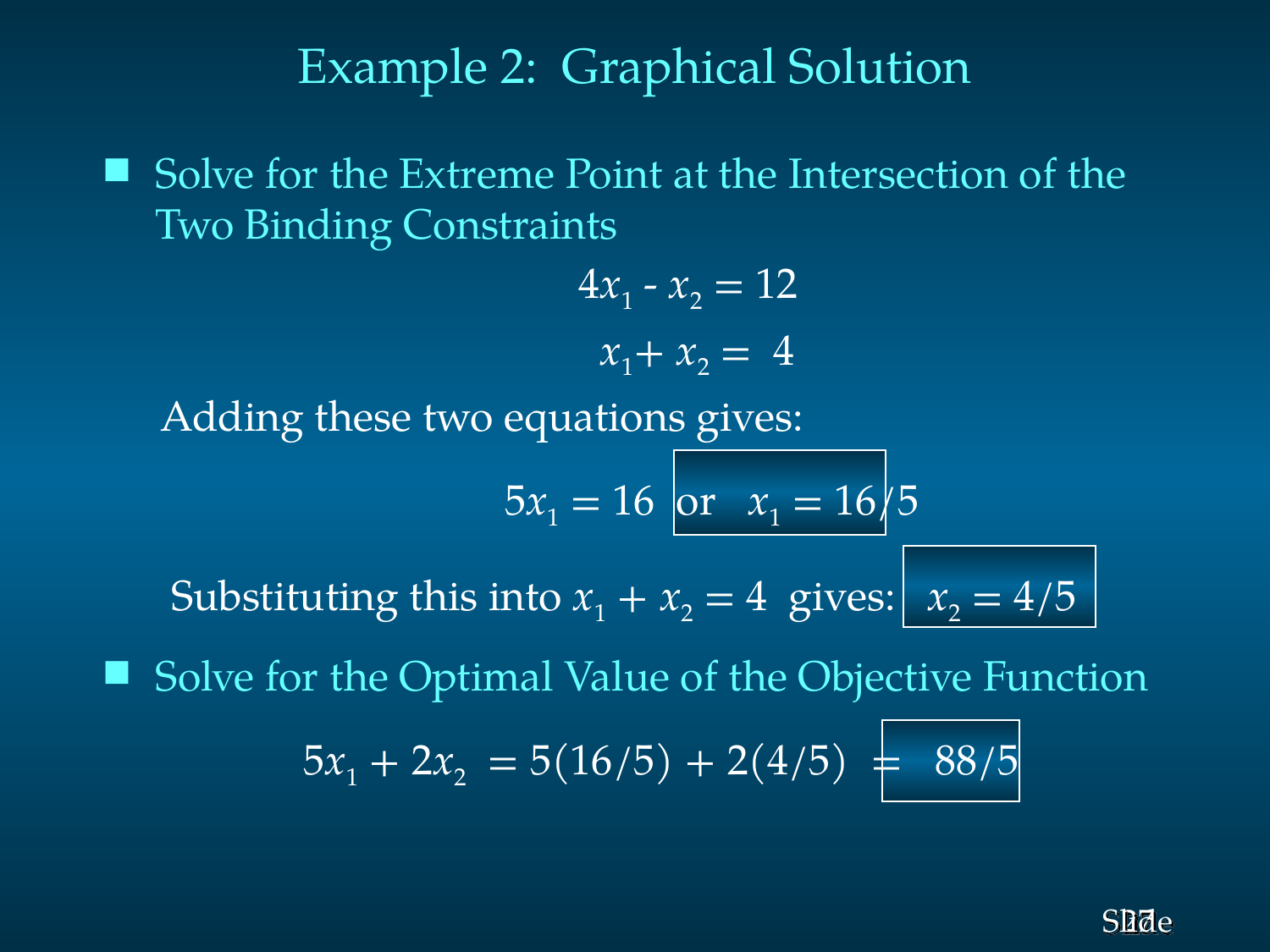

# Example 2:  Graphical Solution
Solve for the Extreme Point at the Intersection of the Two Binding Constraints
                    		    4x1 - x2 = 12
                     		      x1+ x2 =  4
     Adding these two equations gives:

			         5x1 = 16  or   x1 = 16/5

      Substituting this into x1 + x2 = 4  gives:   x2 = 4/5

Solve for the Optimal Value of the Objective Function

	              5x1 + 2x2  = 5(16/5) + 2(4/5)  =   88/5